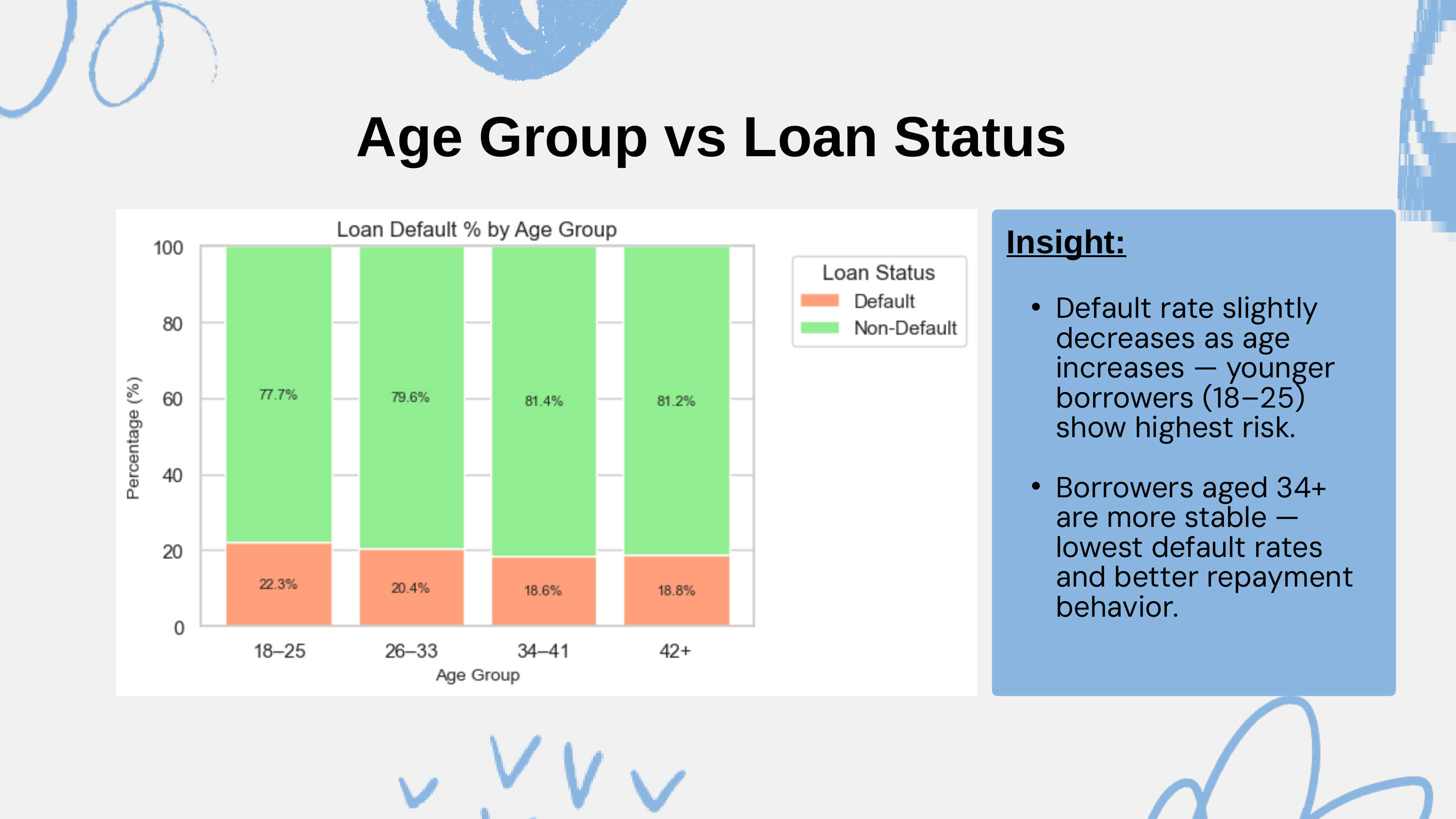

Age Group vs Loan Status

Insight:

Default rate slightly decreases as age increases — younger borrowers (18–25) show highest risk.

Borrowers aged 34+ are more stable — lowest default rates and better repayment behavior.